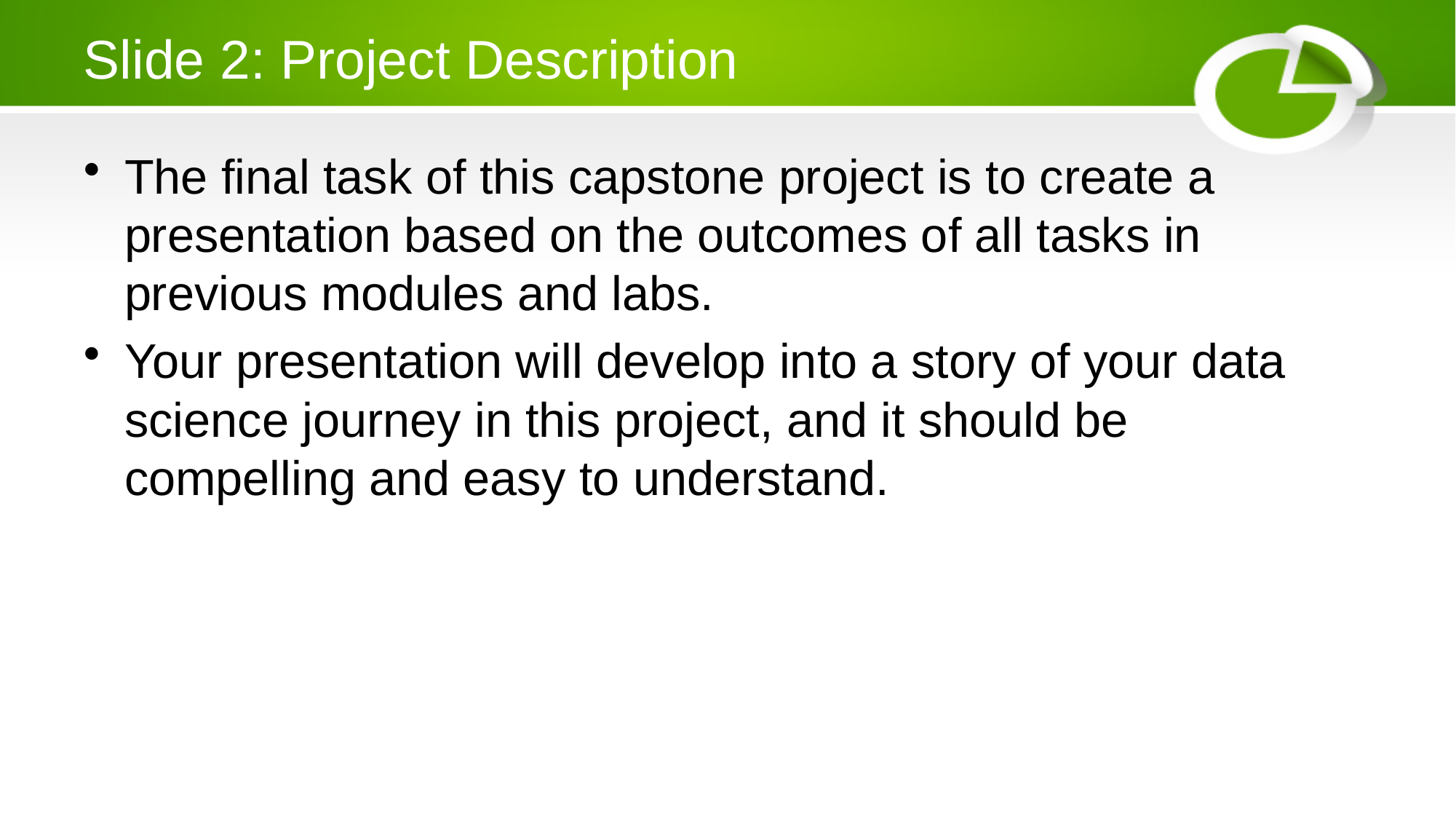

# Slide 2: Project Description
The final task of this capstone project is to create a presentation based on the outcomes of all tasks in previous modules and labs.
Your presentation will develop into a story of your data science journey in this project, and it should be compelling and easy to understand.